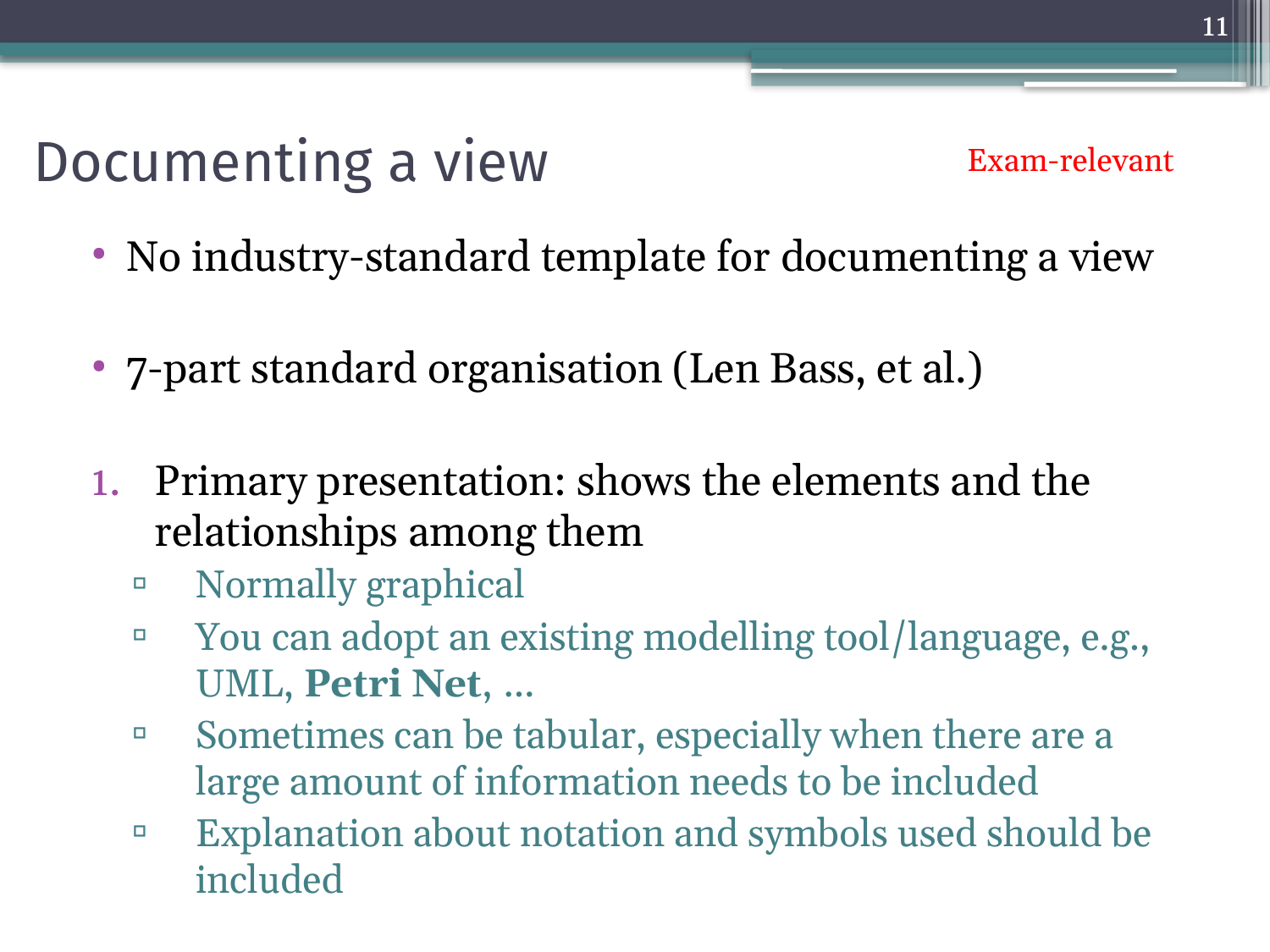

11
# Documenting a view
Exam-relevant
No industry-standard template for documenting a view

7-part standard organisation (Len Bass, et al.)

Primary presentation: shows the elements and the relationships among them
Normally graphical
You can adopt an existing modelling tool/language, e.g., UML, Petri Net, …
Sometimes can be tabular, especially when there are a large amount of information needs to be included
Explanation about notation and symbols used should be included